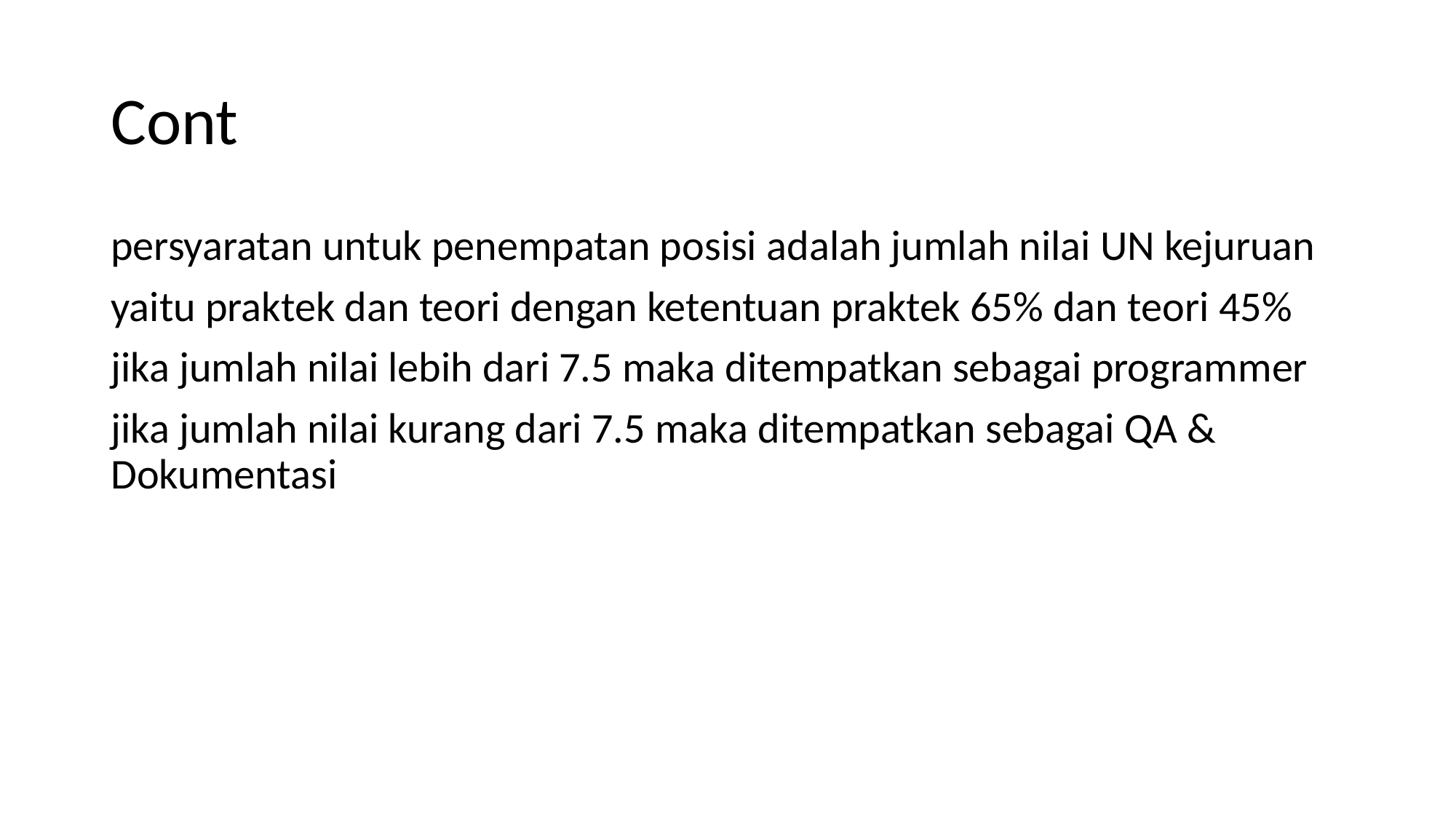

# Cont
persyaratan untuk penempatan posisi adalah jumlah nilai UN kejuruan
yaitu praktek dan teori dengan ketentuan praktek 65% dan teori 45%
jika jumlah nilai lebih dari 7.5 maka ditempatkan sebagai programmer
jika jumlah nilai kurang dari 7.5 maka ditempatkan sebagai QA & Dokumentasi